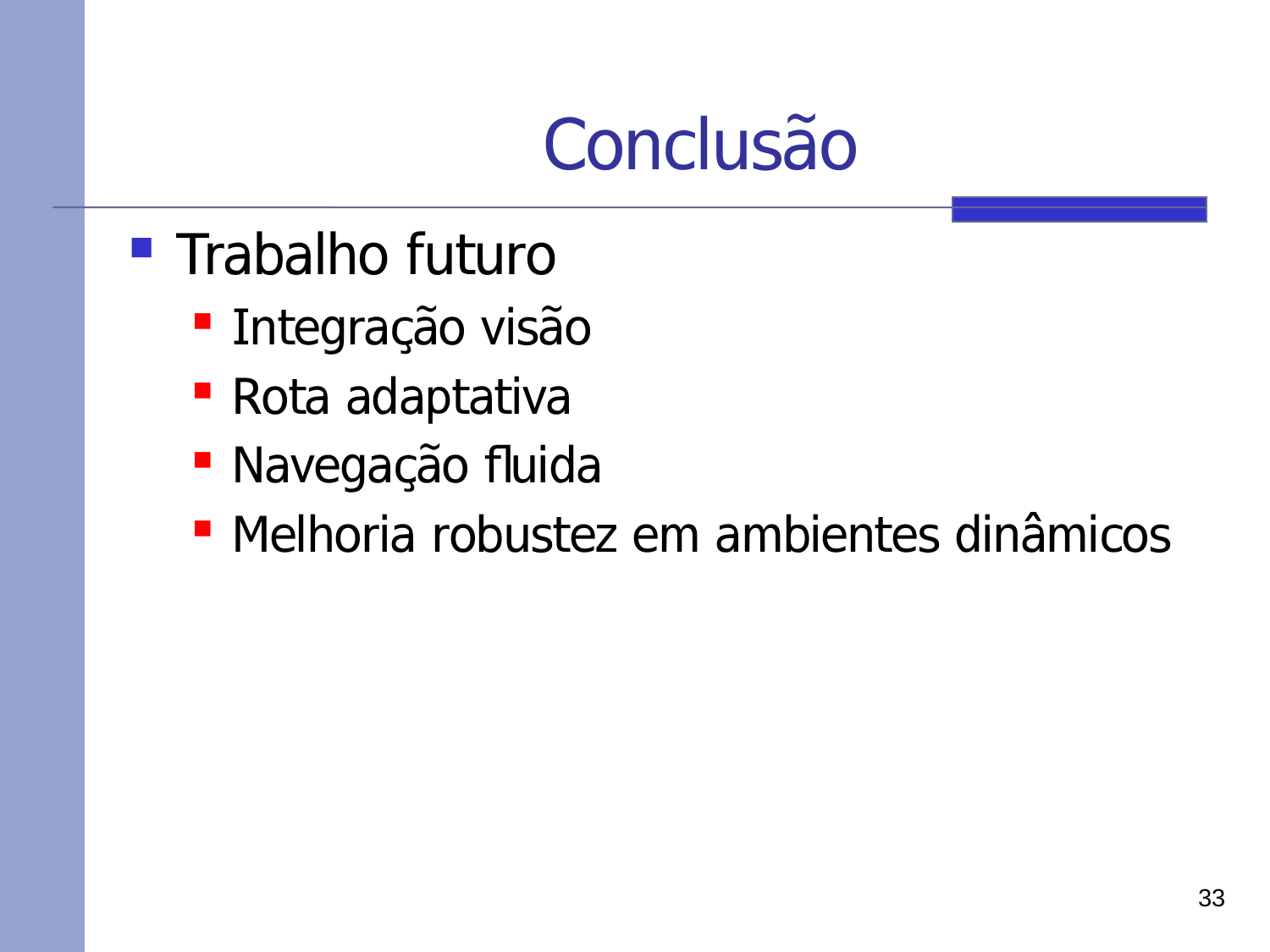

# Conclusão
Trabalho futuro
Integração visão
Rota adaptativa
Navegação fluida
Melhoria robustez em ambientes dinâmicos
33